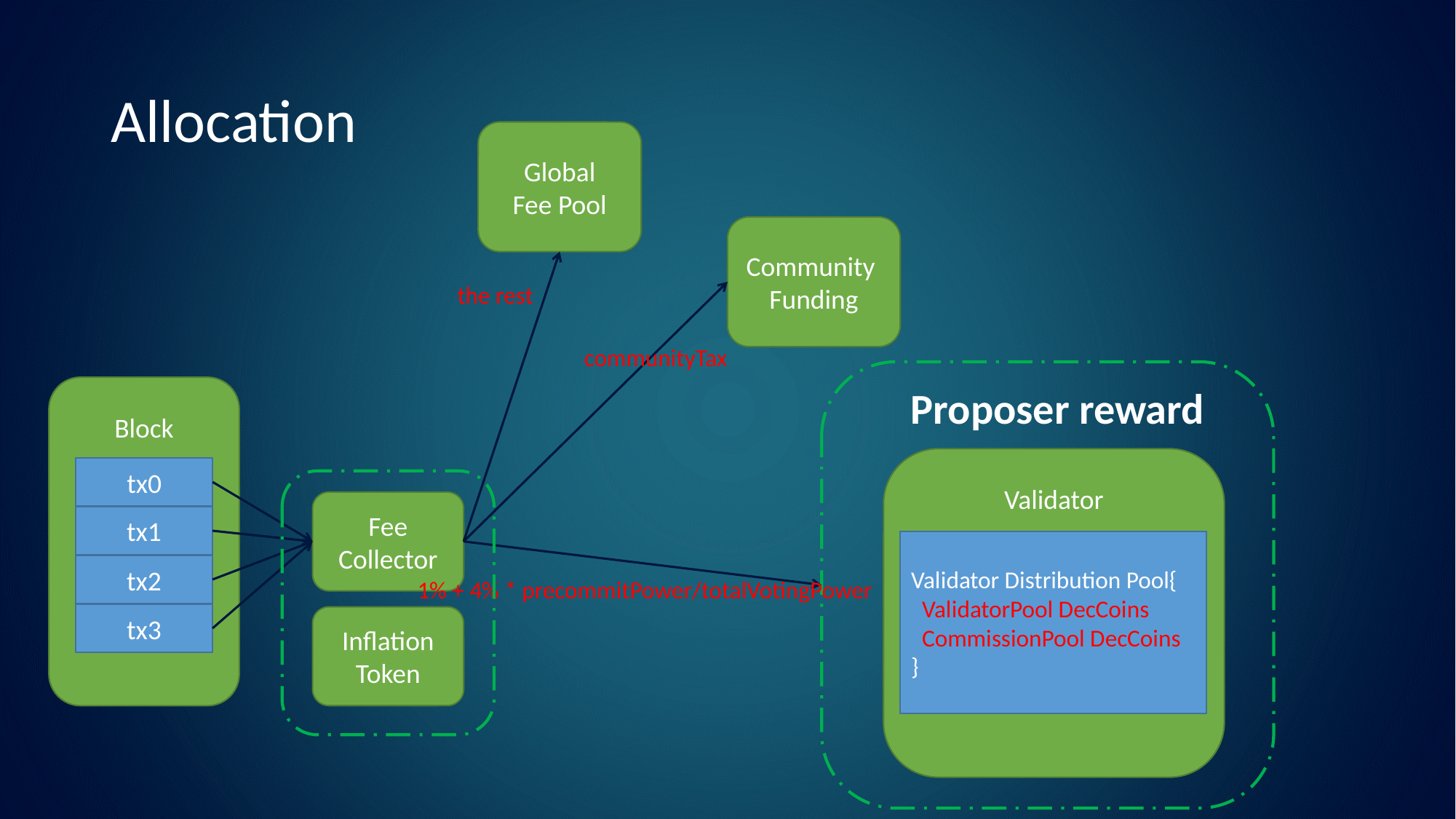

# Allocation
Global
Fee Pool
Community
Funding
the rest
communityTax

Proposer reward
Block

Validator

tx0

Fee
Collector
tx1
Validator Distribution Pool{
  ValidatorPool DecCoins
  CommissionPool DecCoins
}
tx2
1% + 4% * precommitPower/totalVotingPower
tx3
Inflation
Token